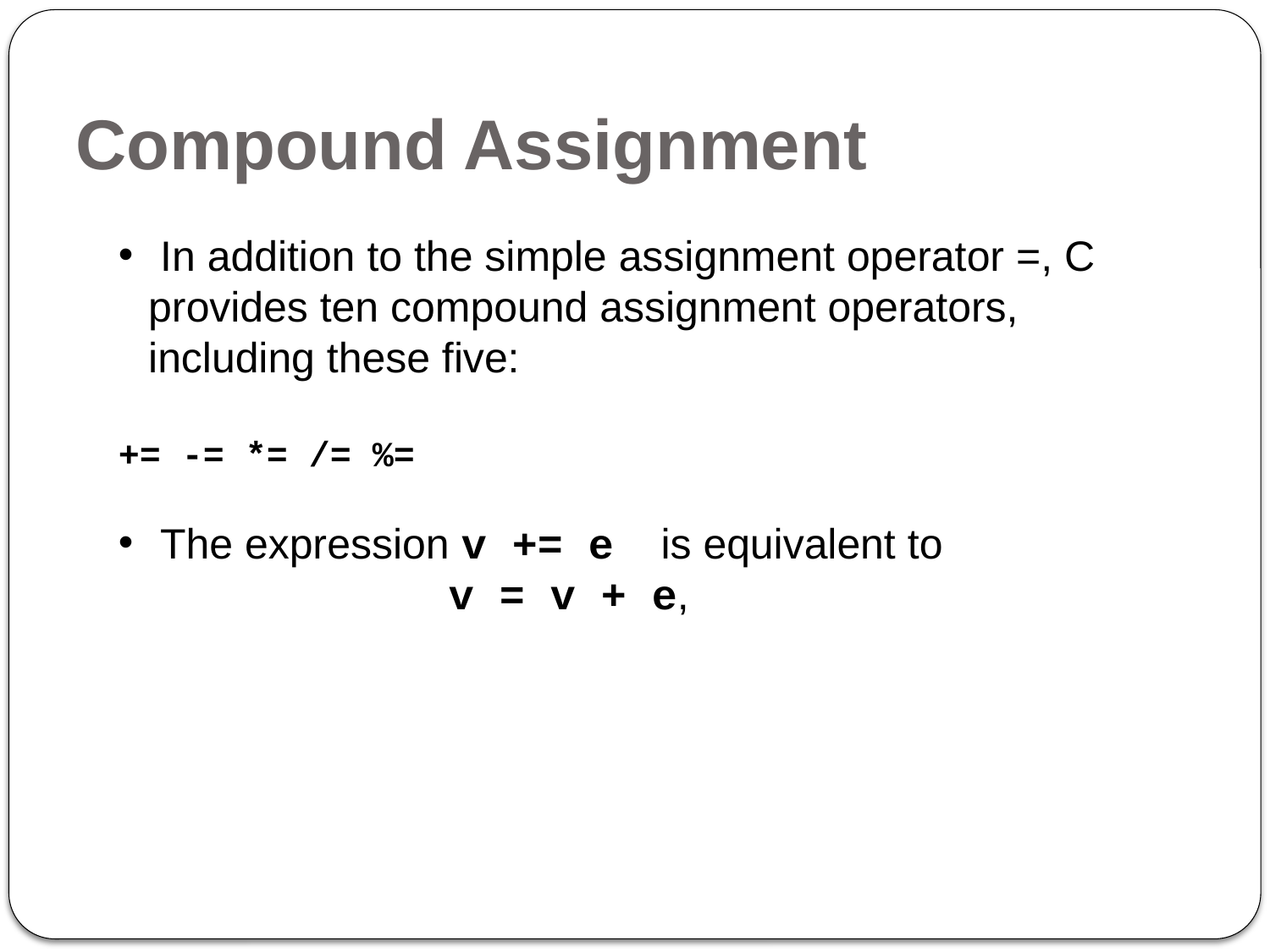

# Compound Assignment
 In addition to the simple assignment operator =, C provides ten compound assignment operators, including these five:

+= -= *= /= %=

 The expression v += e    is equivalent to
             v = v + e,